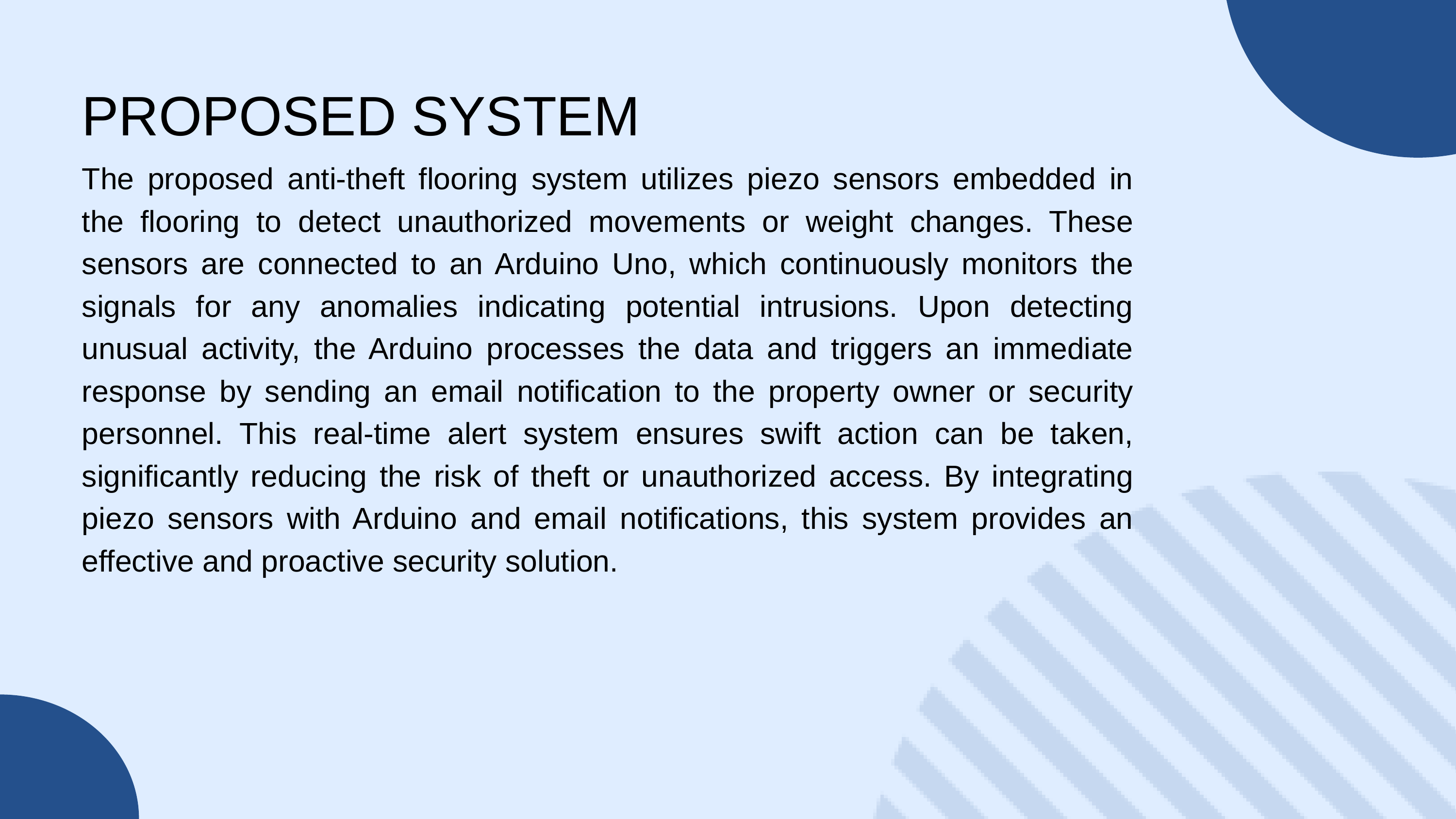

PROPOSED SYSTEM

The proposed anti-theft flooring system utilizes piezo sensors embedded in the flooring to detect unauthorized movements or weight changes. These sensors are connected to an Arduino Uno, which continuously monitors the signals for any anomalies indicating potential intrusions. Upon detecting unusual activity, the Arduino processes the data and triggers an immediate response by sending an email notification to the property owner or security personnel. This real-time alert system ensures swift action can be taken, significantly reducing the risk of theft or unauthorized access. By integrating piezo sensors with Arduino and email notifications, this system provides an effective and proactive security solution.